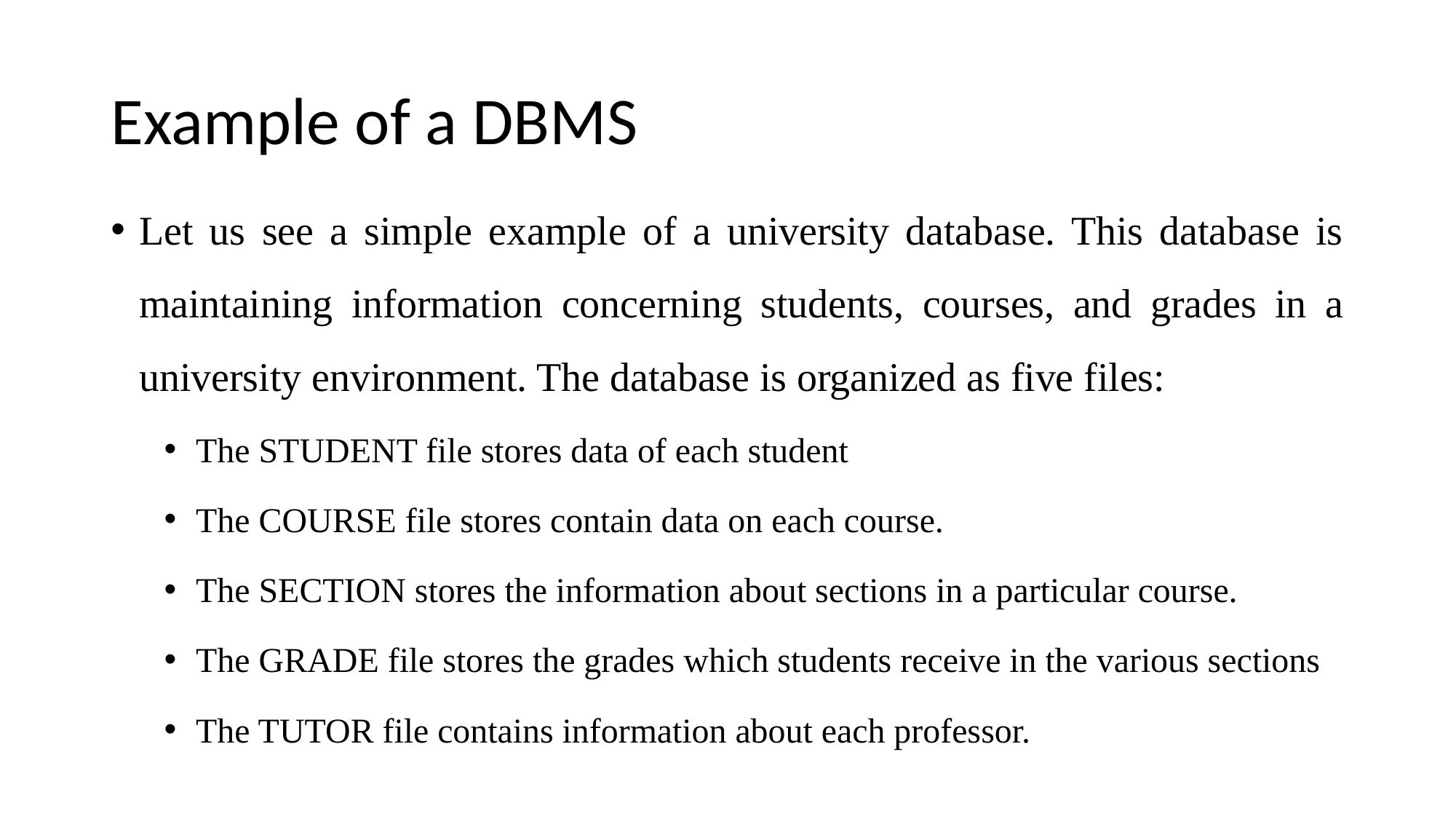

# Example of a DBMS
Let us see a simple example of a university database. This database is maintaining information concerning students, courses, and grades in a university environment. The database is organized as five files:
The STUDENT file stores data of each student
The COURSE file stores contain data on each course.
The SECTION stores the information about sections in a particular course.
The GRADE file stores the grades which students receive in the various sections
The TUTOR file contains information about each professor.